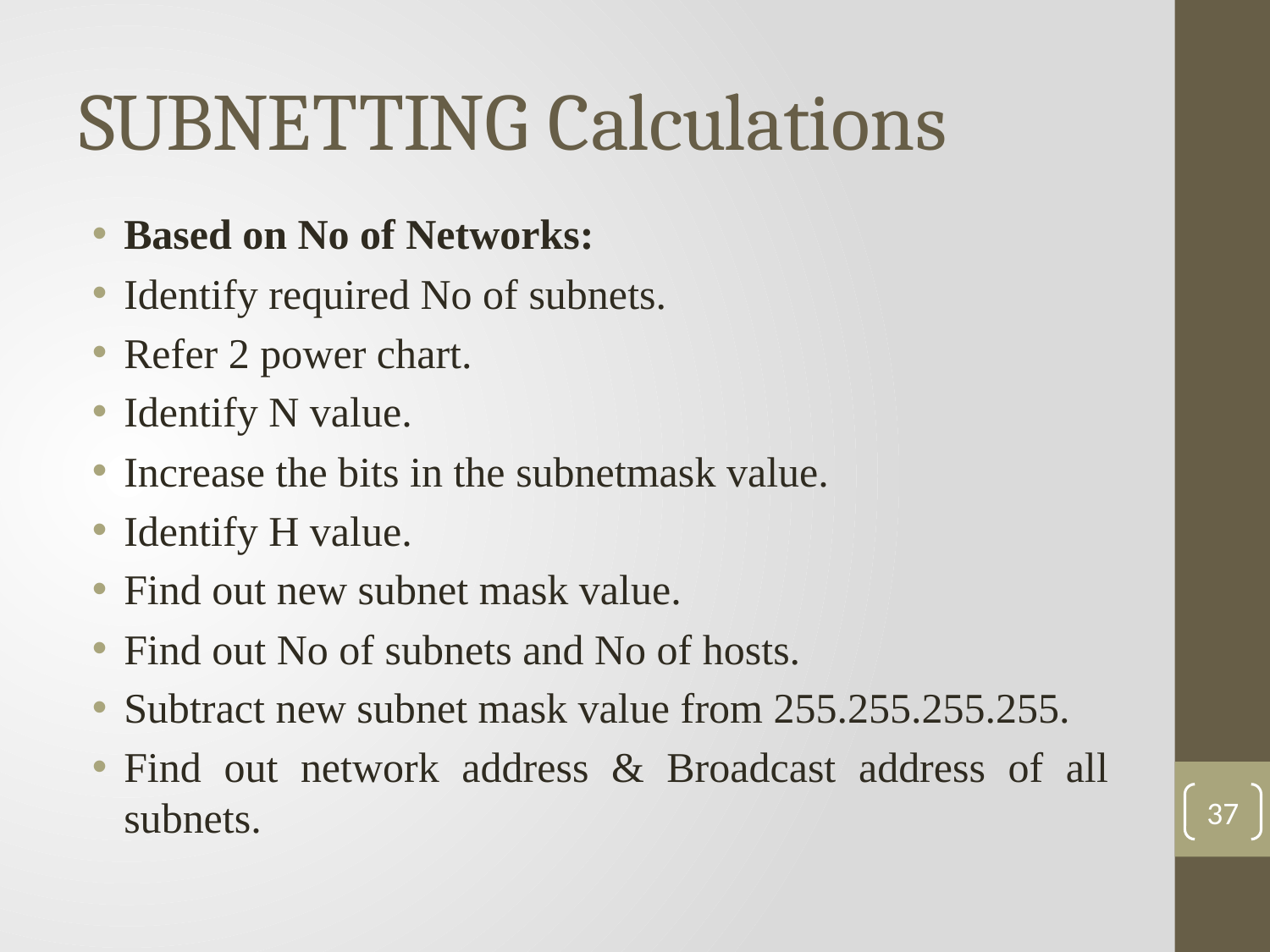

# SUBNETTING Calculations
Based on No of Networks:
Identify required No of subnets.
Refer 2 power chart.
Identify N value.
Increase the bits in the subnetmask value.
Identify H value.
Find out new subnet mask value.
Find out No of subnets and No of hosts.
Subtract new subnet mask value from 255.255.255.255.
Find out network address & Broadcast address of all subnets.

37